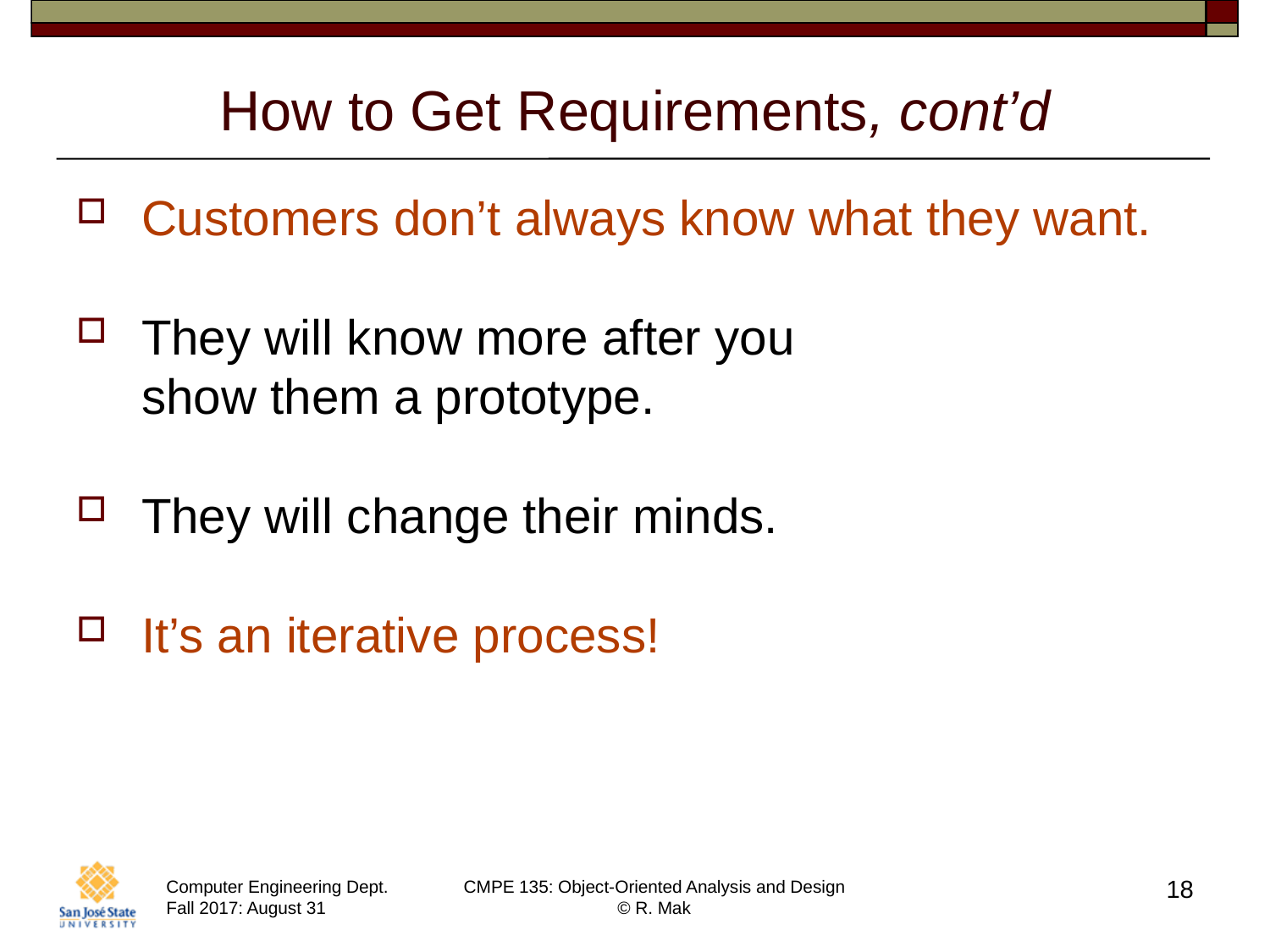

# How to Get Requirements, cont’d
Customers don’t always know what they want.

They will know more after you
show them a prototype.

They will change their minds.

It’s an iterative process!

18